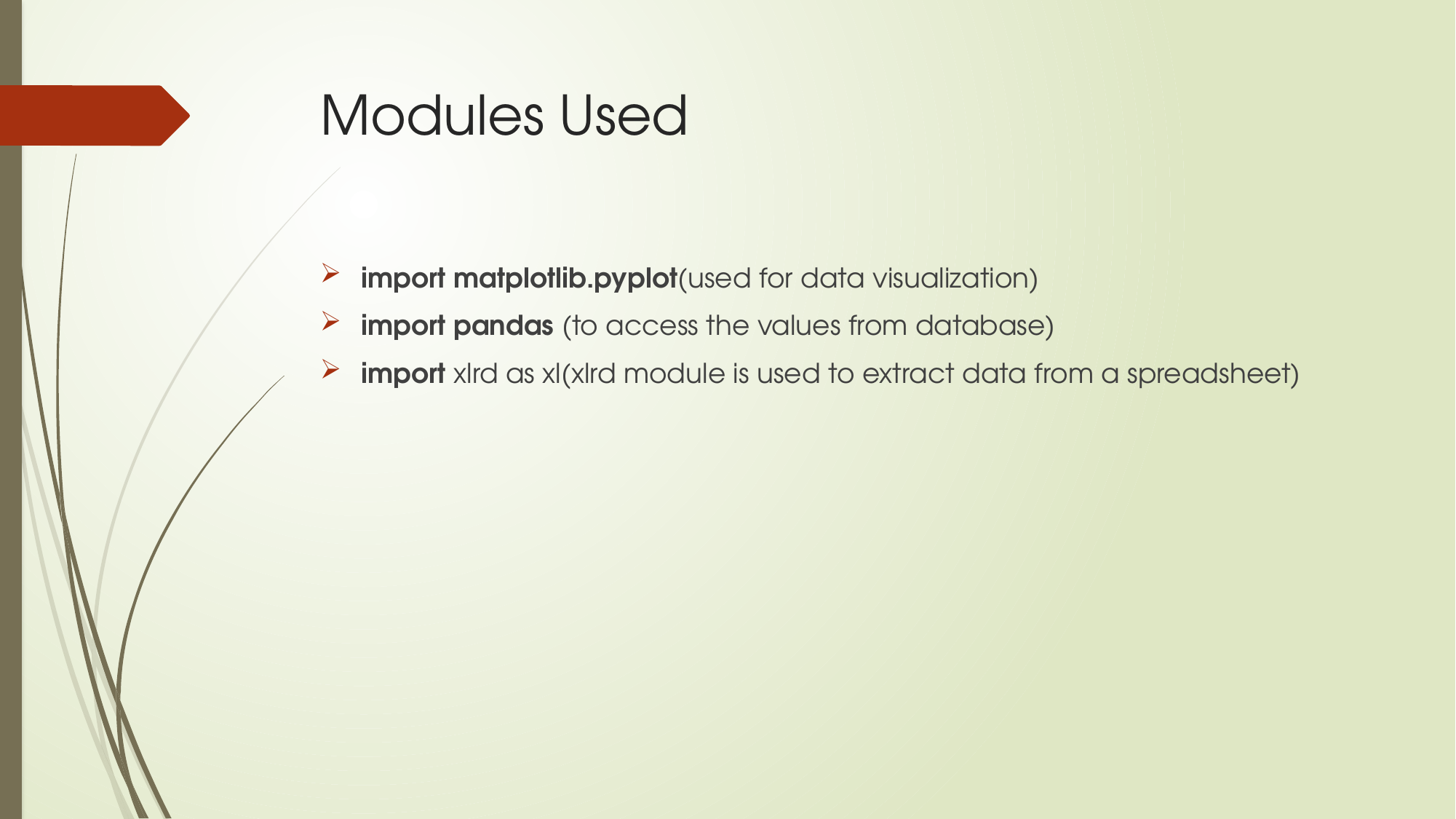

# Modules Used
import matplotlib.pyplot(used for data visualization)
import pandas (to access the values from database)
import xlrd as xl(xlrd module is used to extract data from a spreadsheet)